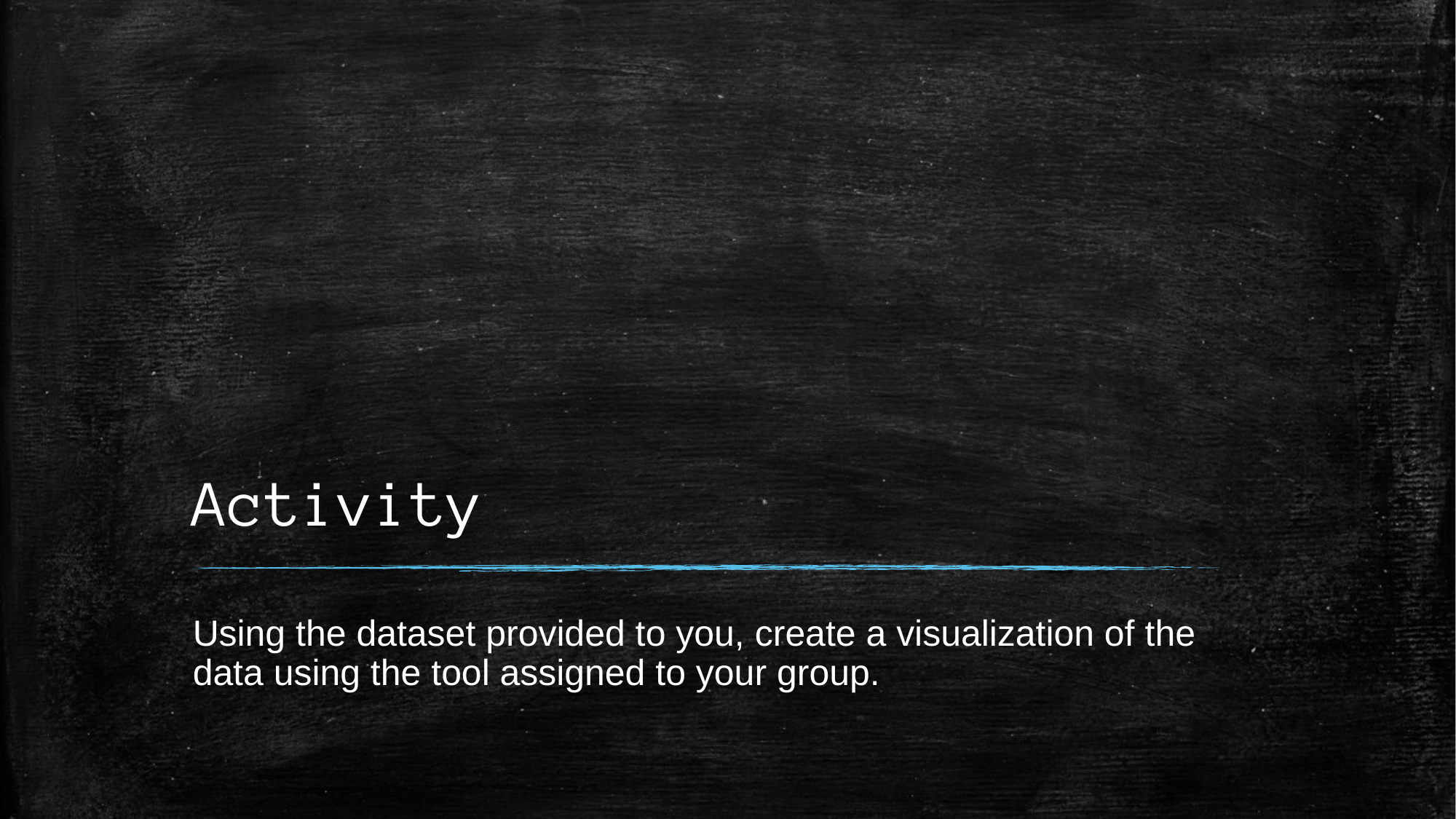

# Activity
Using the dataset provided to you, create a visualization of the data using the tool assigned to your group.